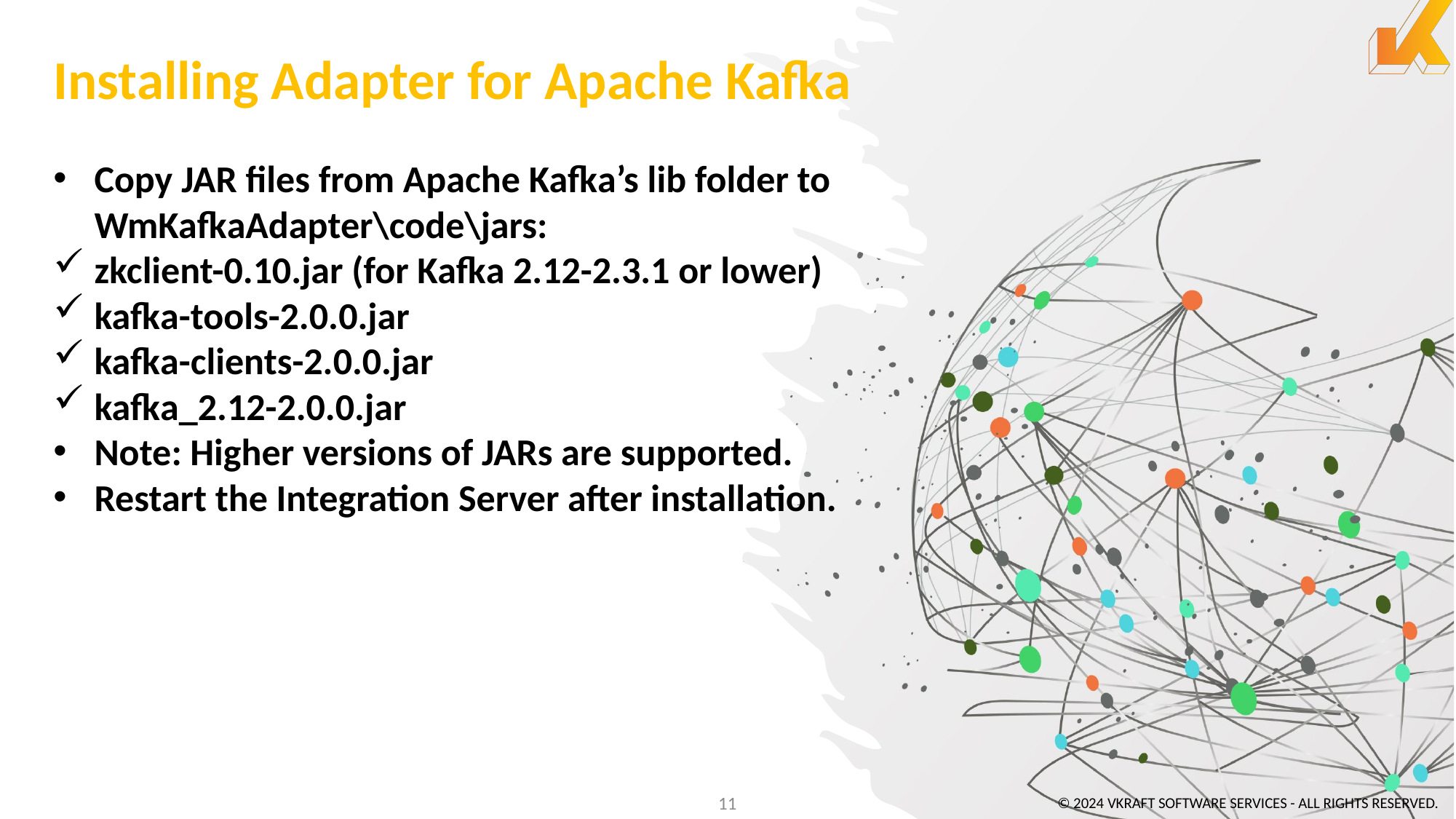

# Installing Adapter for Apache Kafka
Copy JAR files from Apache Kafka’s lib folder to WmKafkaAdapter\code\jars:
zkclient-0.10.jar (for Kafka 2.12-2.3.1 or lower)
kafka-tools-2.0.0.jar
kafka-clients-2.0.0.jar
kafka_2.12-2.0.0.jar
Note: Higher versions of JARs are supported.
Restart the Integration Server after installation.